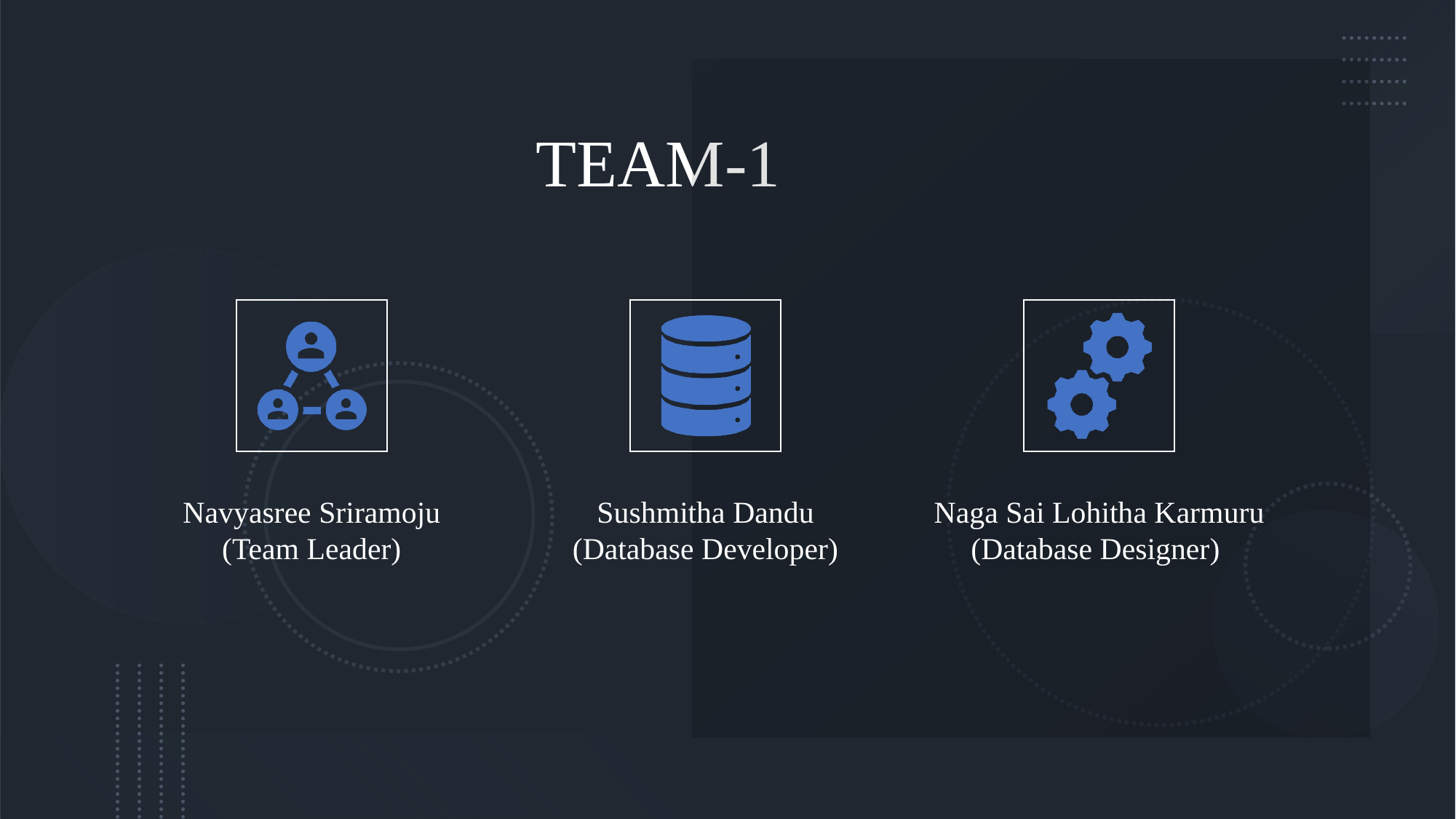

# TEAM-1
Navyasree Sriramoju (Team Leader)
Sushmitha Dandu (Database Developer)
Naga Sai Lohitha Karmuru (Database Designer)